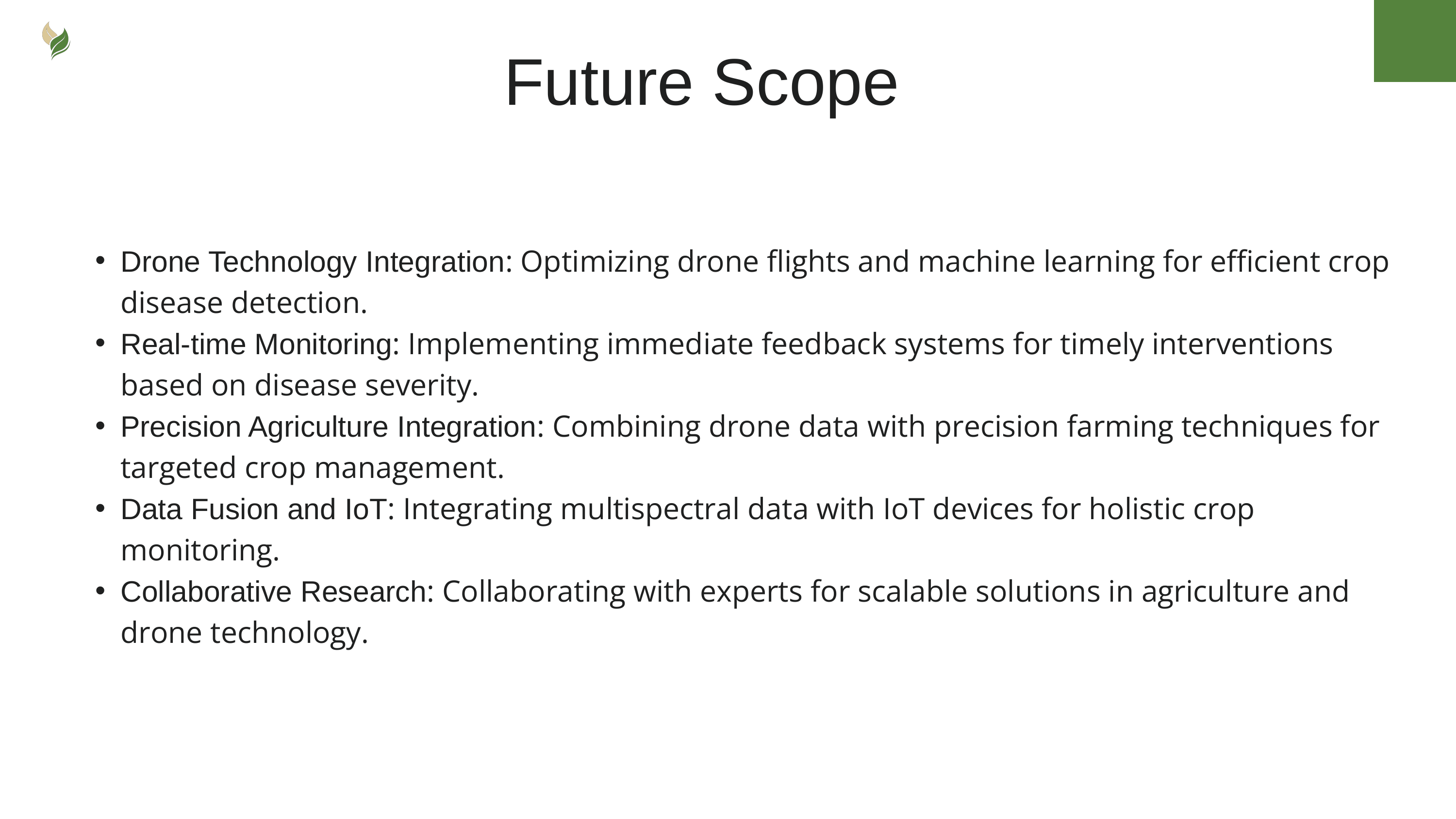

Future Scope

Drone Technology Integration: Optimizing drone flights and machine learning for efficient crop disease detection.
Real-time Monitoring: Implementing immediate feedback systems for timely interventions based on disease severity.
Precision Agriculture Integration: Combining drone data with precision farming techniques for targeted crop management.
Data Fusion and IoT: Integrating multispectral data with IoT devices for holistic crop monitoring.
Collaborative Research: Collaborating with experts for scalable solutions in agriculture and drone technology.